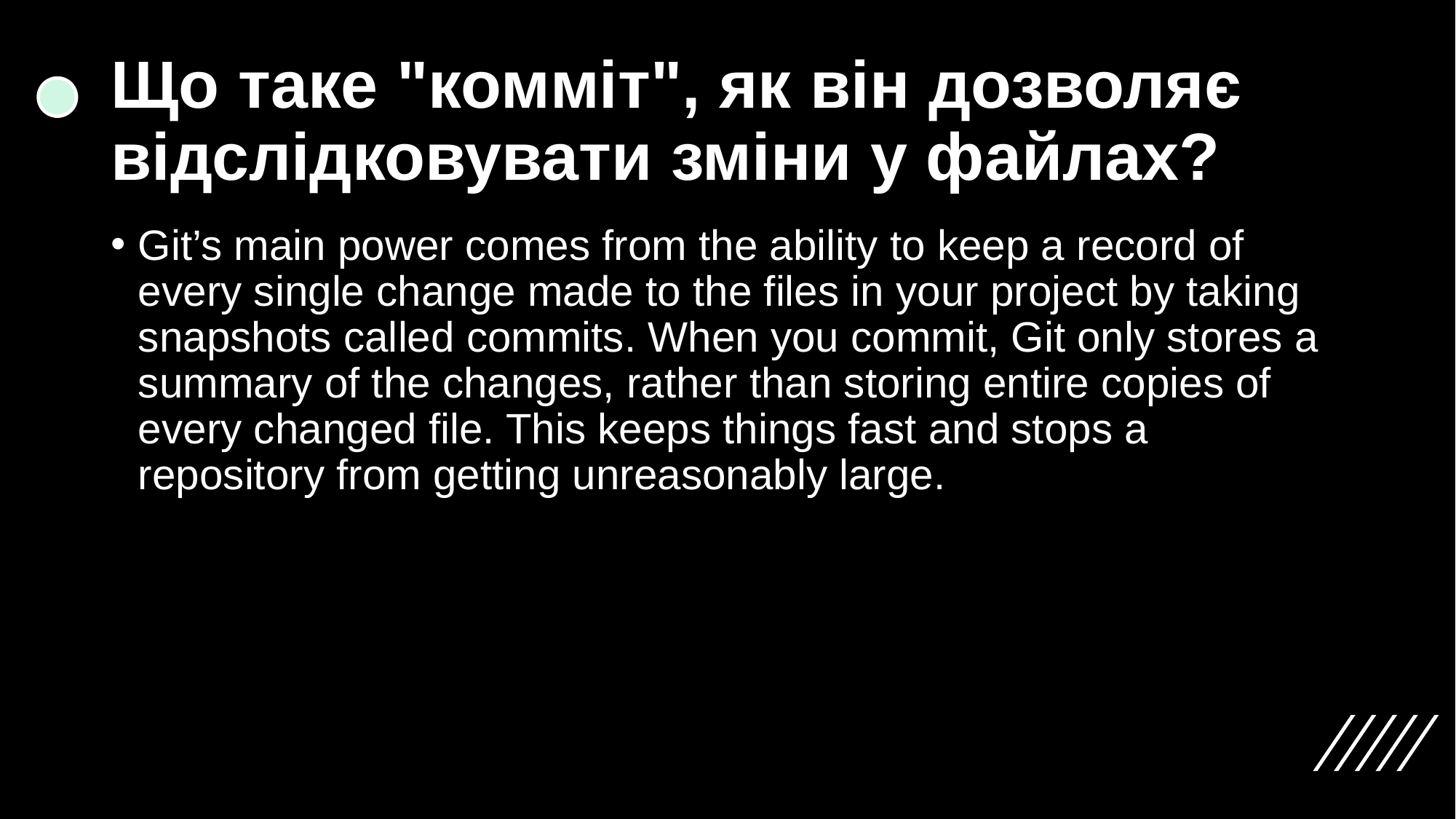

# Що таке "комміт", як він дозволяє відслідковувати зміни у файлах?
Git’s main power comes from the ability to keep a record of every single change made to the files in your project by taking snapshots called commits. When you commit, Git only stores a summary of the changes, rather than storing entire copies of every changed file. This keeps things fast and stops a repository from getting unreasonably large.